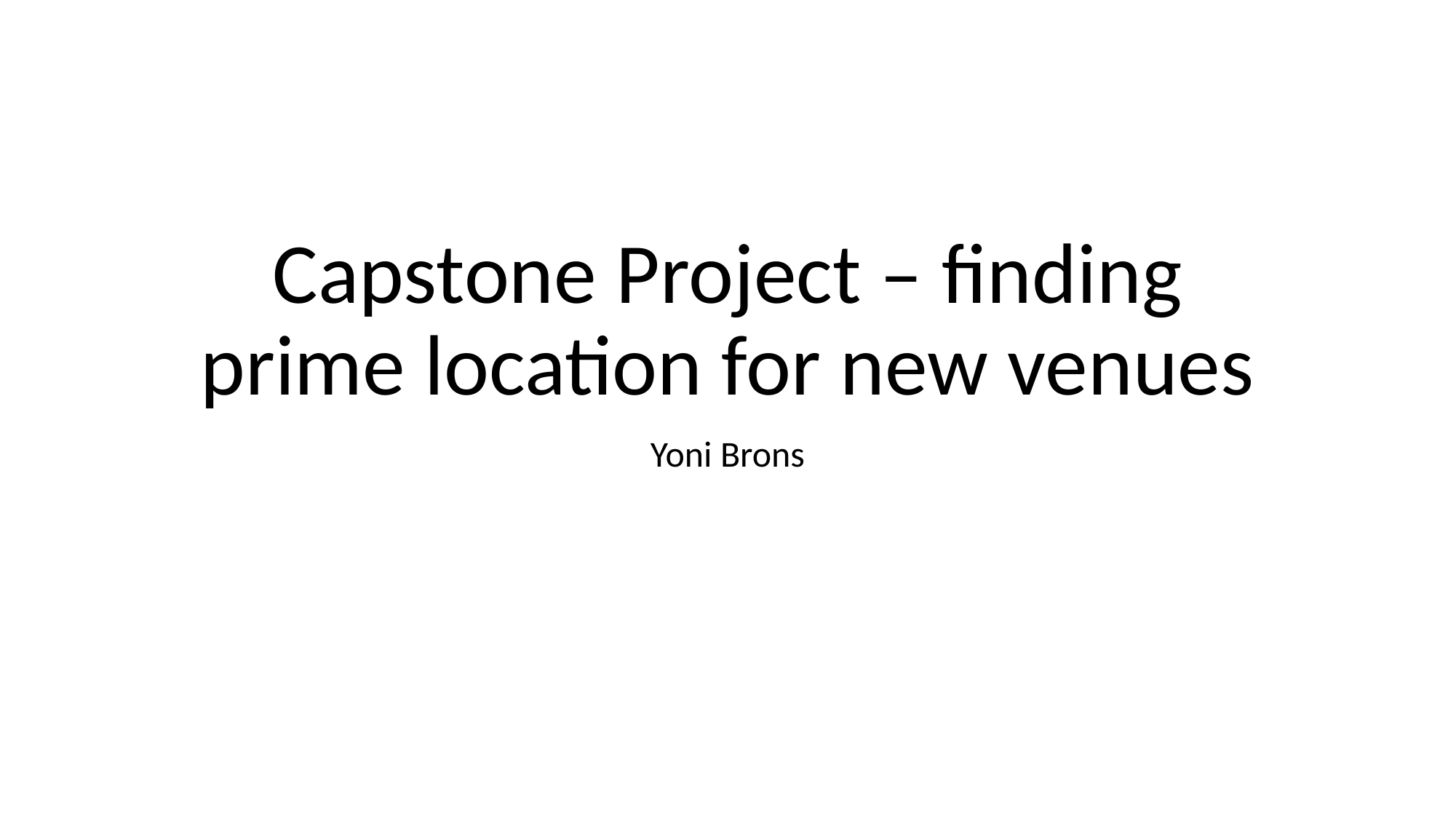

# Capstone Project – finding prime location for new venues
Yoni Brons